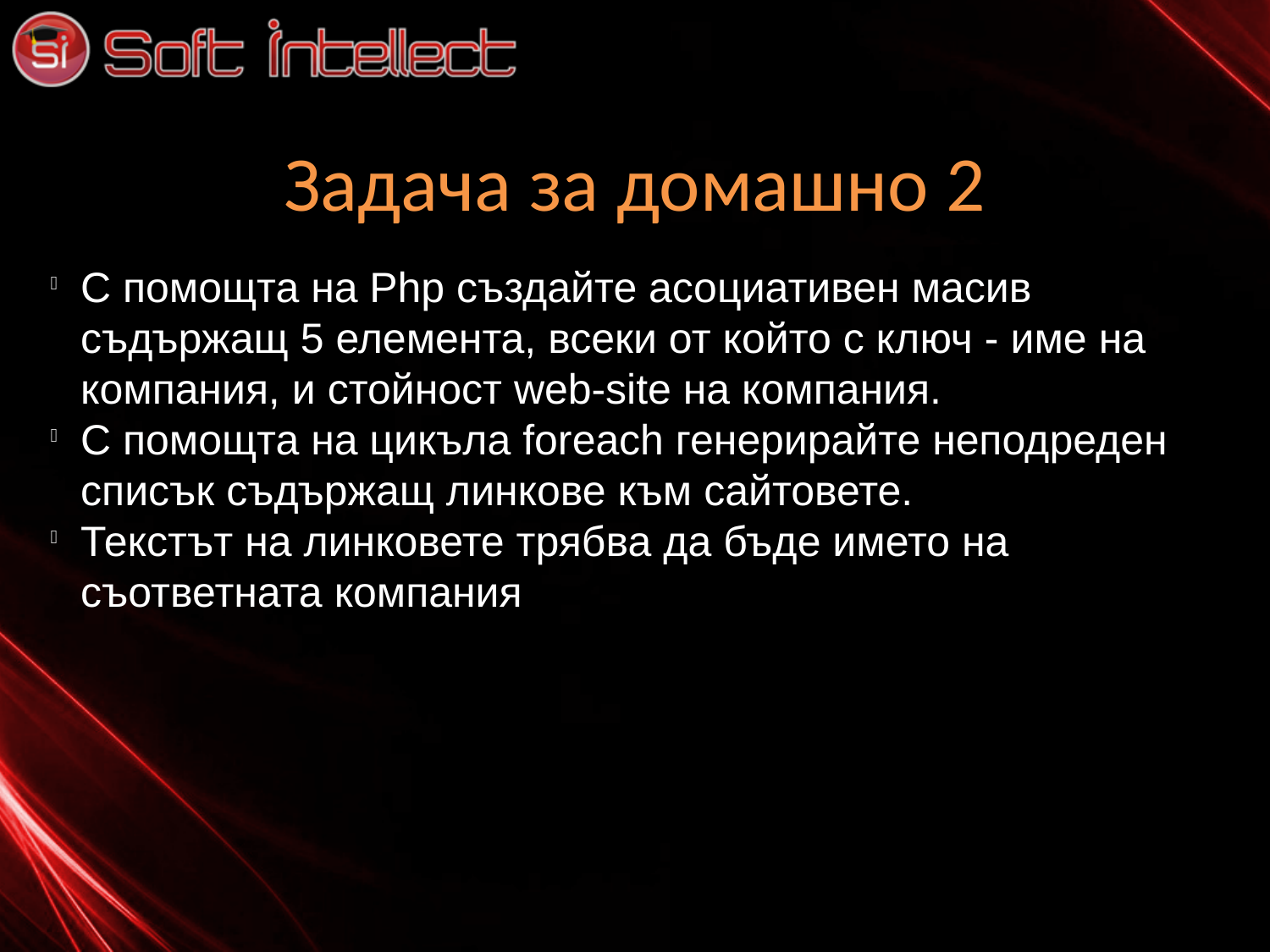

Задача за домашно 2
С помощта на Php създайте асоциативен масив съдържащ 5 елемента, всеки от който с ключ - име на компания, и стойност web-site на компания.
С помощта на цикъла foreach генерирайте неподреден списък съдържащ линкове към сайтовете.
Текстът на линковете трябва да бъде името на съответната компания